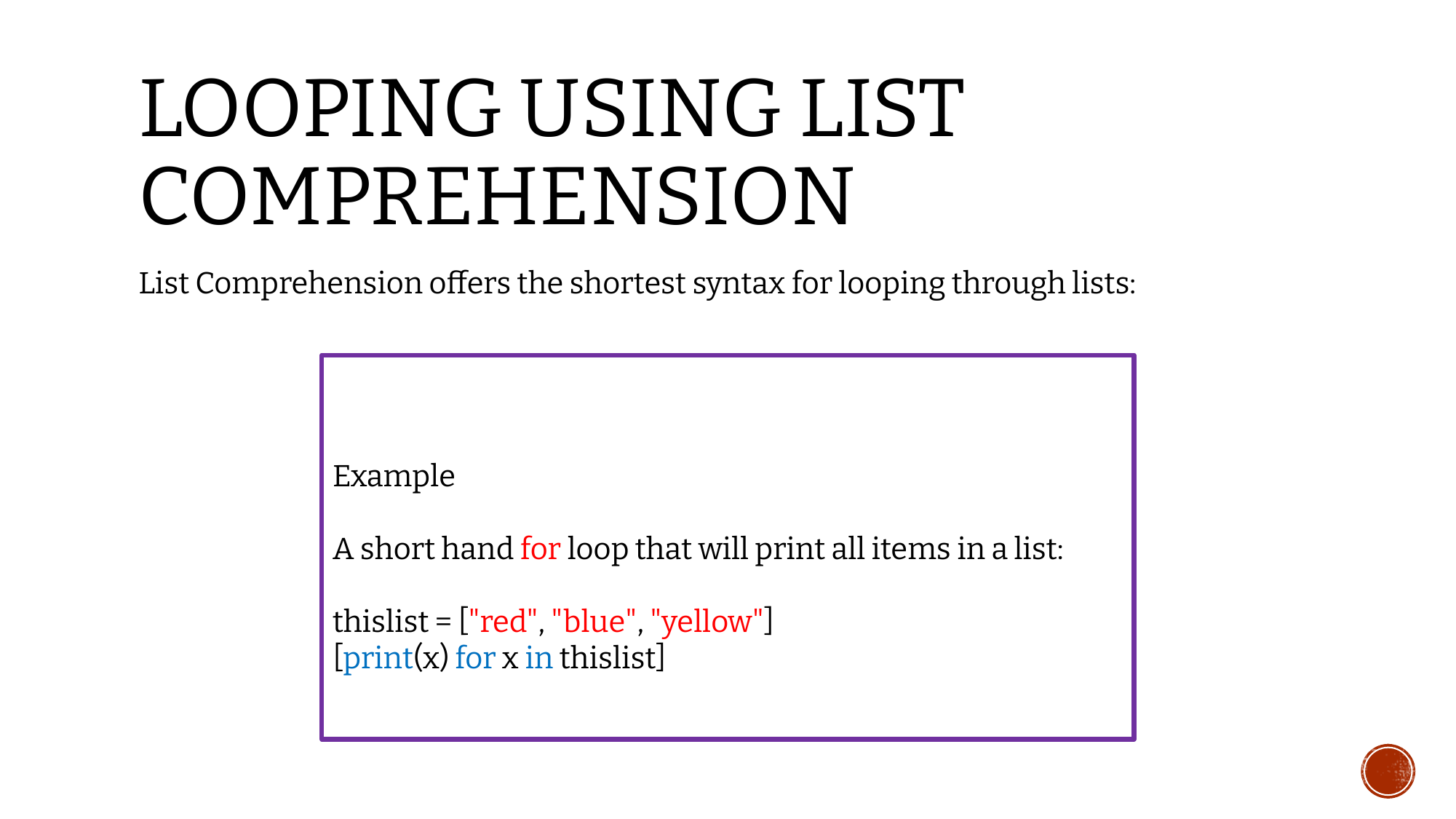

# Looping Using List Comprehension
List Comprehension offers the shortest syntax for looping through lists:

Example

A short hand for loop that will print all items in a list:

thislist = ["red", "blue", "yellow"]
[print(x) for x in thislist]